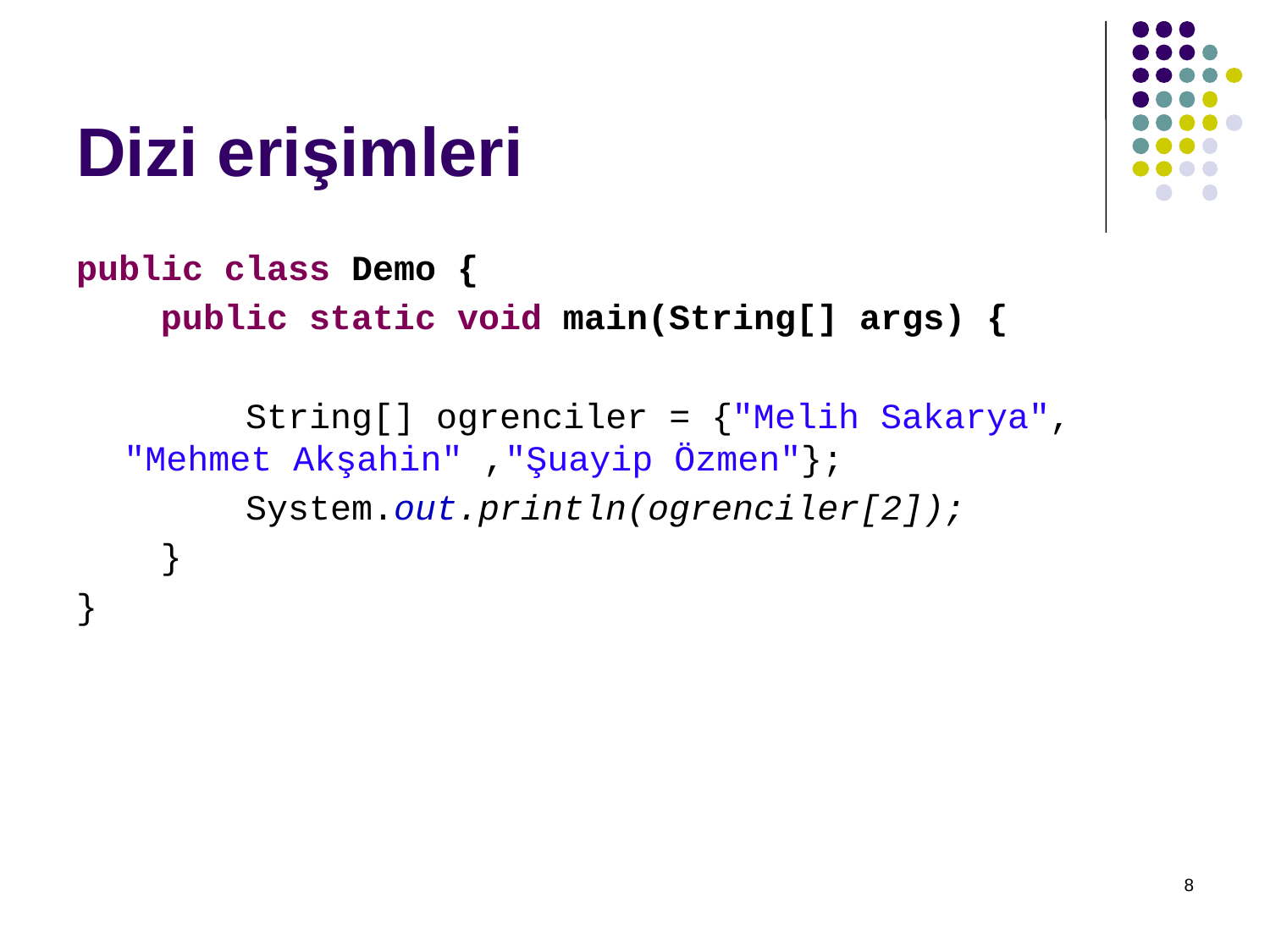

# Dizi erişimleri
public class Demo {
    public static void main(String[] args) {

        String[] ogrenciler = {"Melih Sakarya", "Mehmet Akşahin" ,"Şuayip Özmen"};
        System.out.println(ogrenciler[2]);
    }
}
8